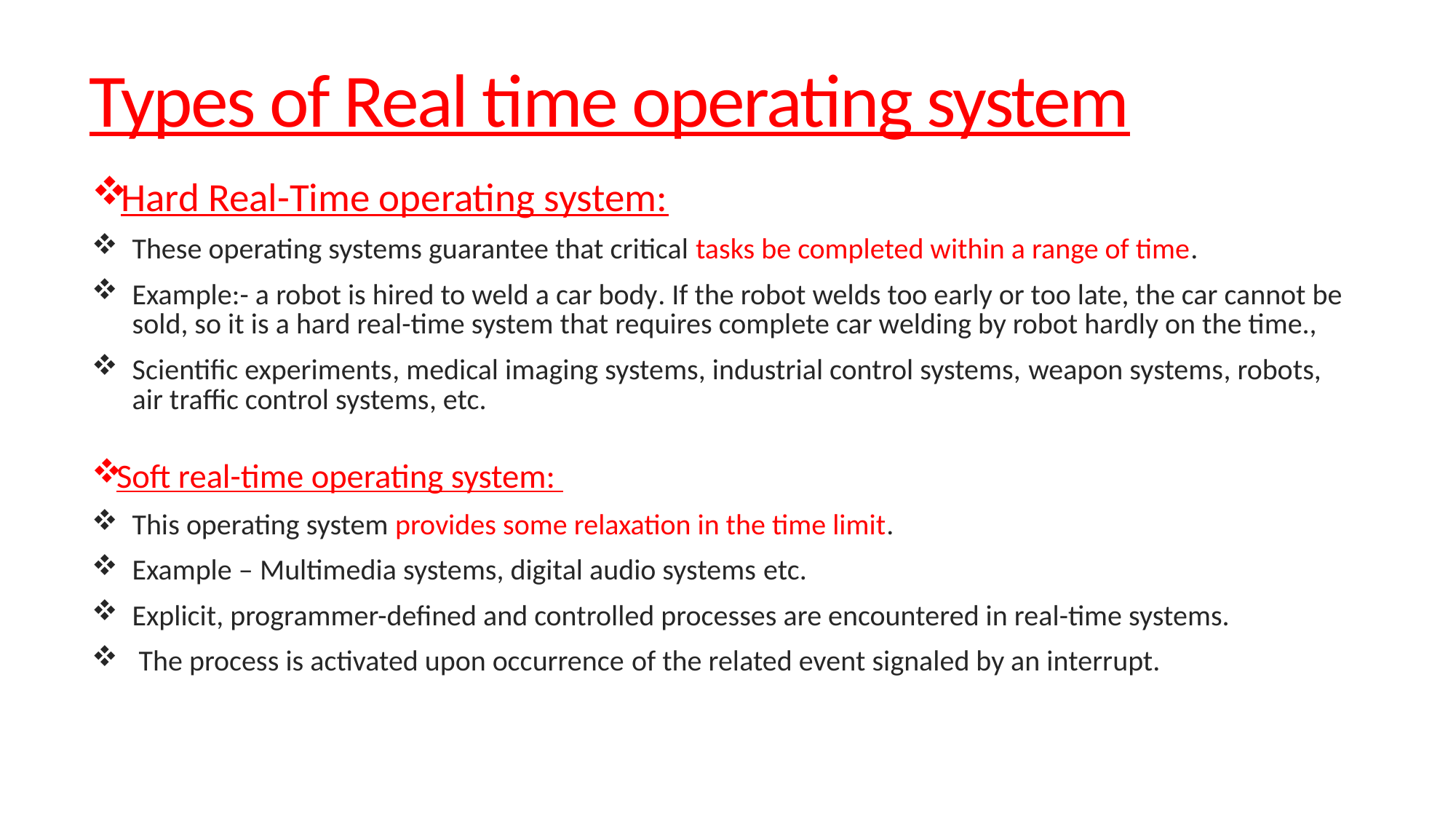

# Types of Real time operating system
Hard Real-Time operating system:
These operating systems guarantee that critical tasks be completed within a range of time.
Example:- a robot is hired to weld a car body. If the robot welds too early or too late, the car cannot be sold, so it is a hard real-time system that requires complete car welding by robot hardly on the time.,
Scientific experiments, medical imaging systems, industrial control systems, weapon systems, robots, air traffic control systems, etc.
Soft real-time operating system:
This operating system provides some relaxation in the time limit.
Example – Multimedia systems, digital audio systems etc.
Explicit, programmer-defined and controlled processes are encountered in real-time systems.
 The process is activated upon occurrence of the related event signaled by an interrupt.